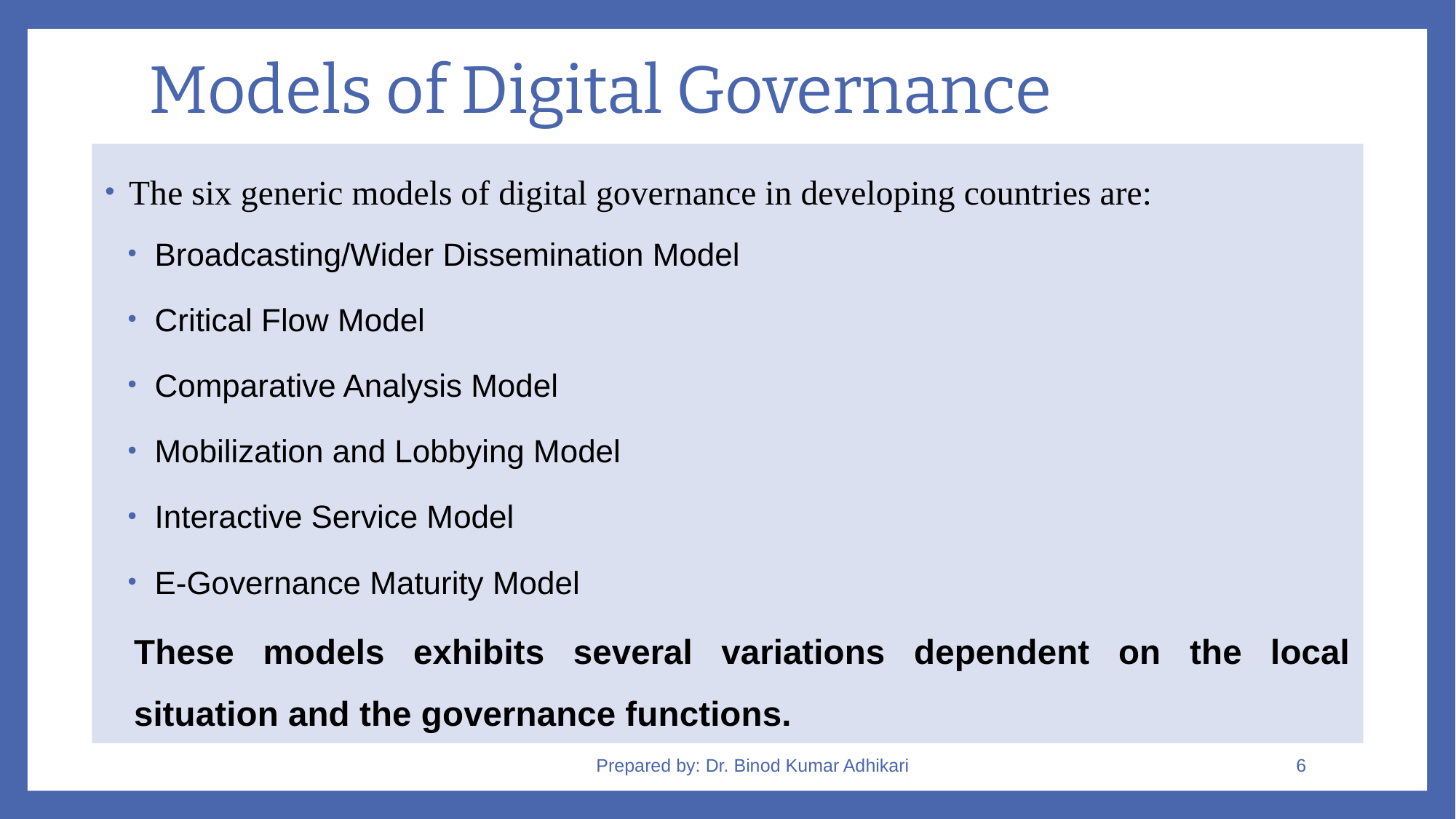

# Models of Digital Governance
The six generic models of digital governance in developing countries are:
Broadcasting/Wider Dissemination Model
Critical Flow Model
Comparative Analysis Model
Mobilization and Lobbying Model
Interactive Service Model
E-Governance Maturity Model
These models exhibits several variations dependent on the local situation and the governance functions.
Prepared by: Dr. Binod Kumar Adhikari
6